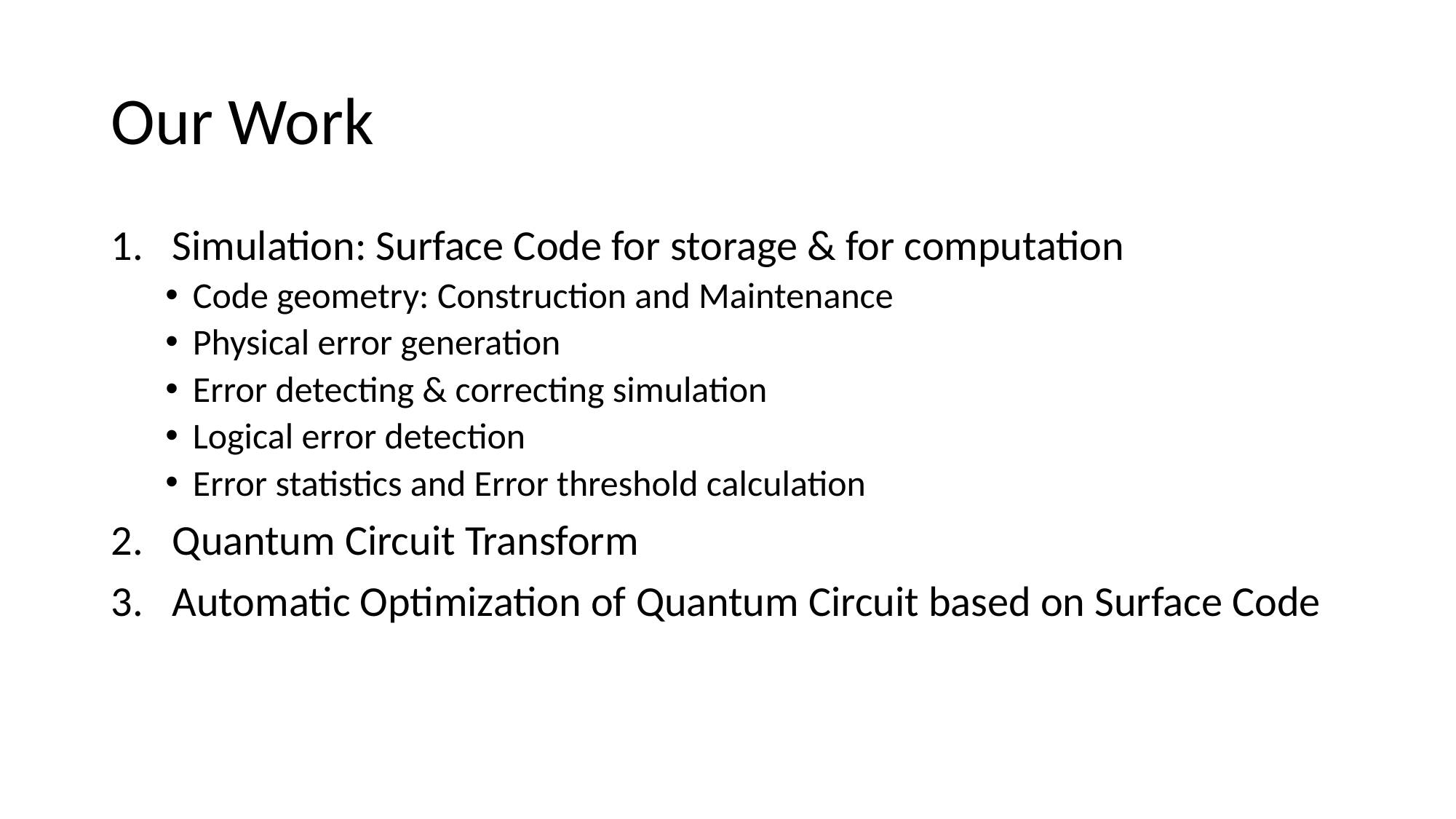

# Our Work
Simulation: Surface Code for storage & for computation
Code geometry: Construction and Maintenance
Physical error generation
Error detecting & correcting simulation
Logical error detection
Error statistics and Error threshold calculation
Quantum Circuit Transform
Automatic Optimization of Quantum Circuit based on Surface Code